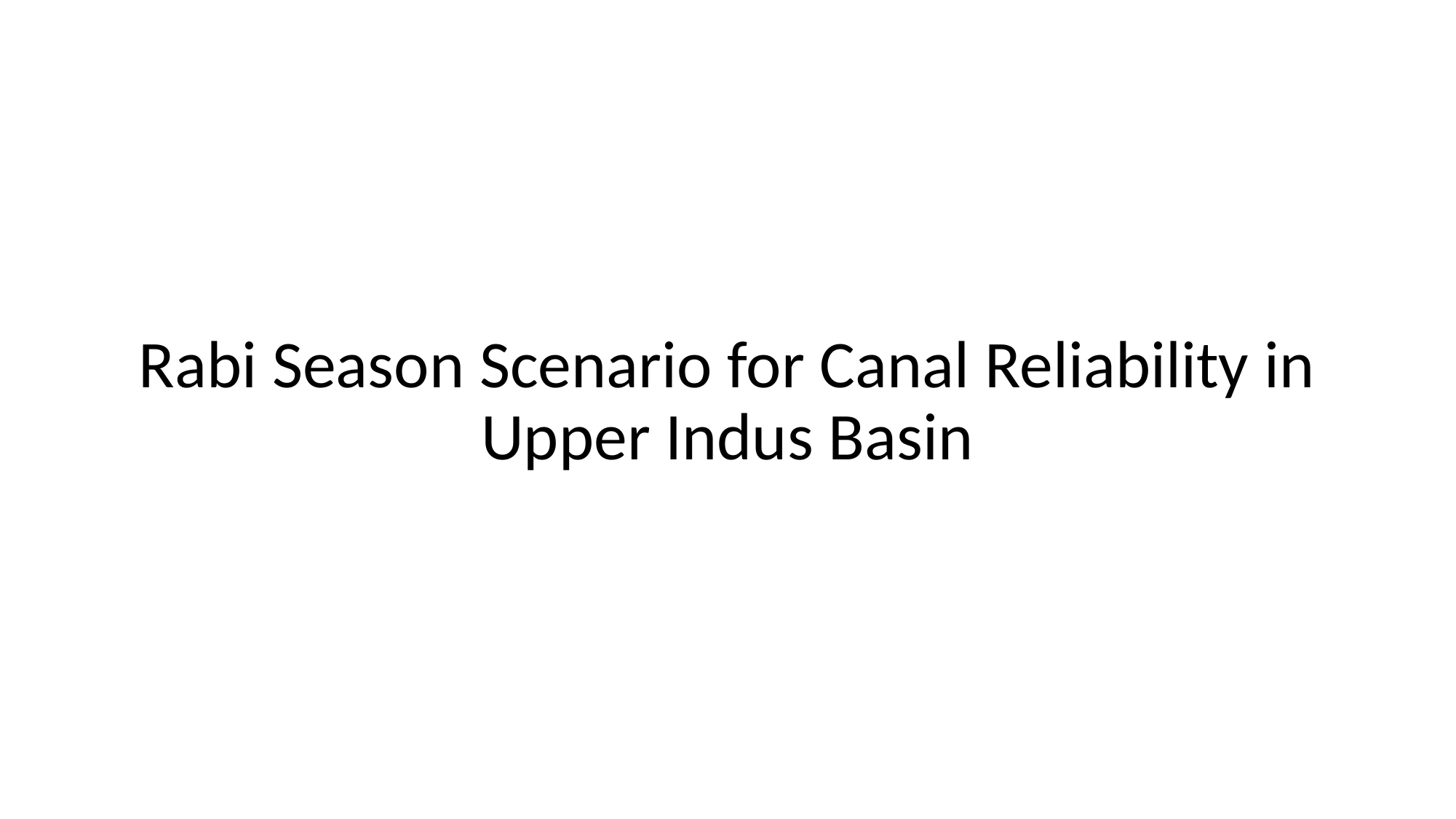

# Rabi Season Scenario for Canal Reliability in Upper Indus Basin